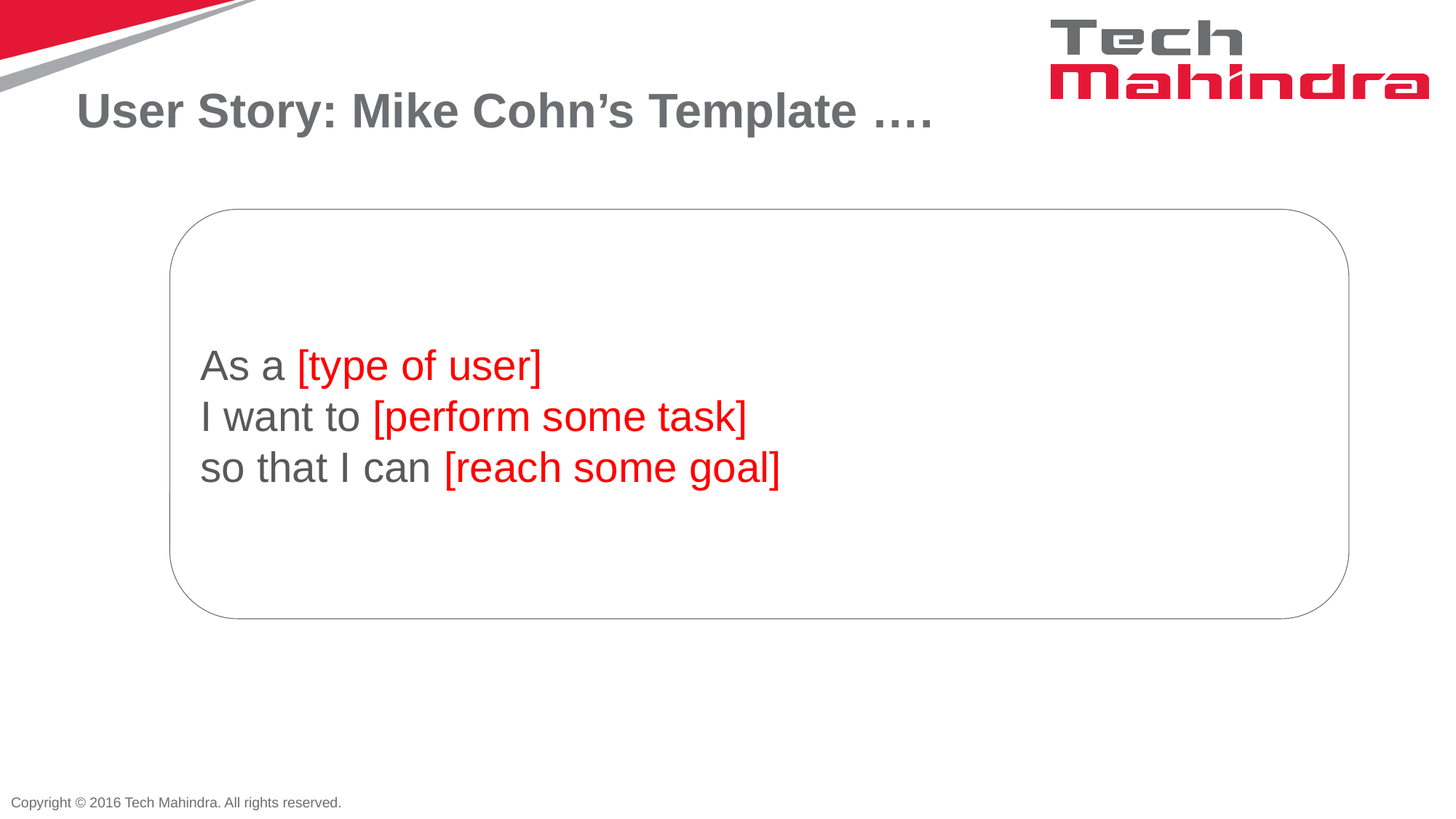

# User Story: Mike Cohn’s Template ….
As a [type of user]
I want to [perform some task]
so that I can [reach some goal]
Copyright © 2016 Tech Mahindra. All rights reserved.